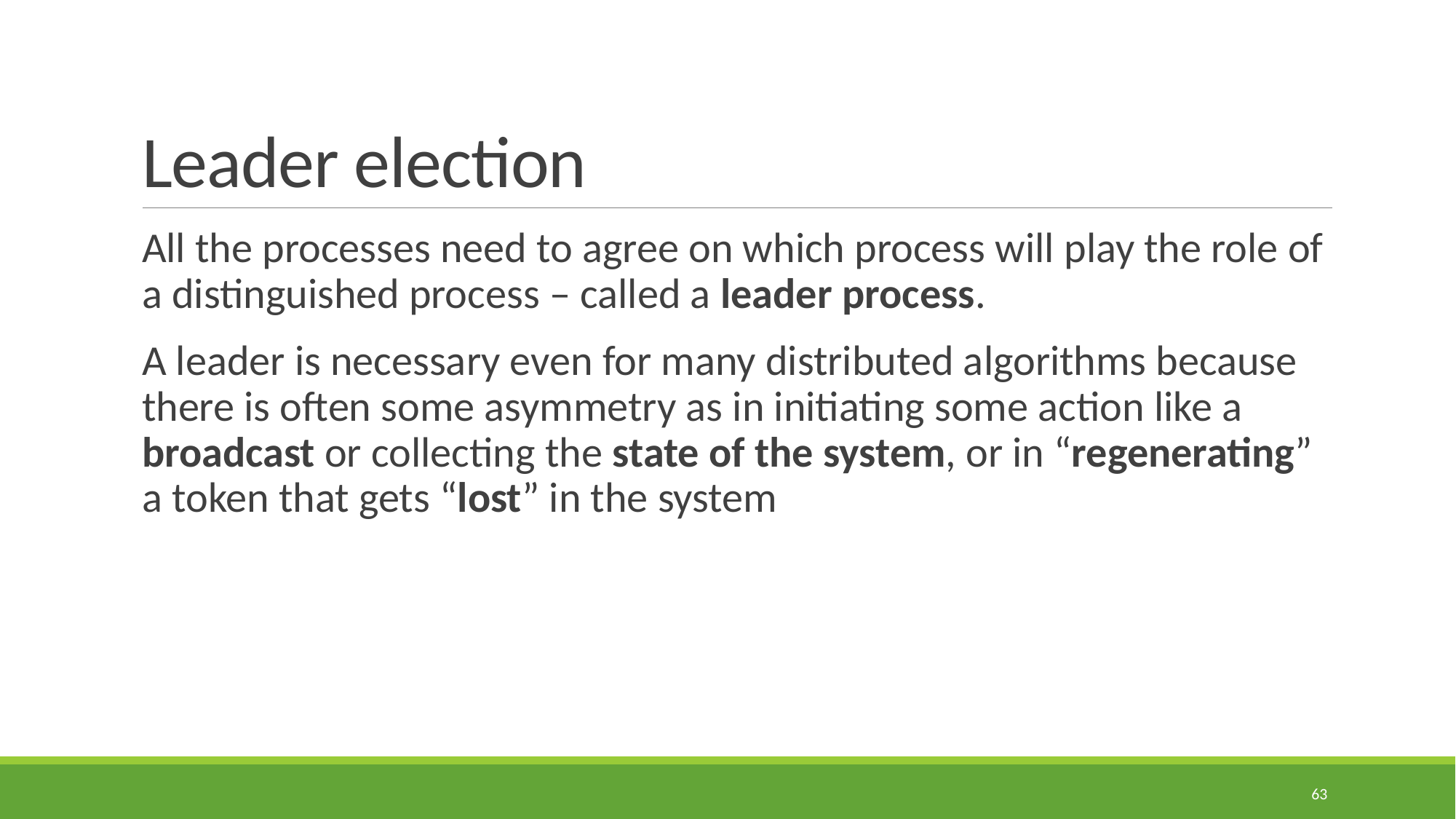

# Leader election
All the processes need to agree on which process will play the role of a distinguished process – called a leader process.
A leader is necessary even for many distributed algorithms because there is often some asymmetry as in initiating some action like a broadcast or collecting the state of the system, or in “regenerating” a token that gets “lost” in the system
63